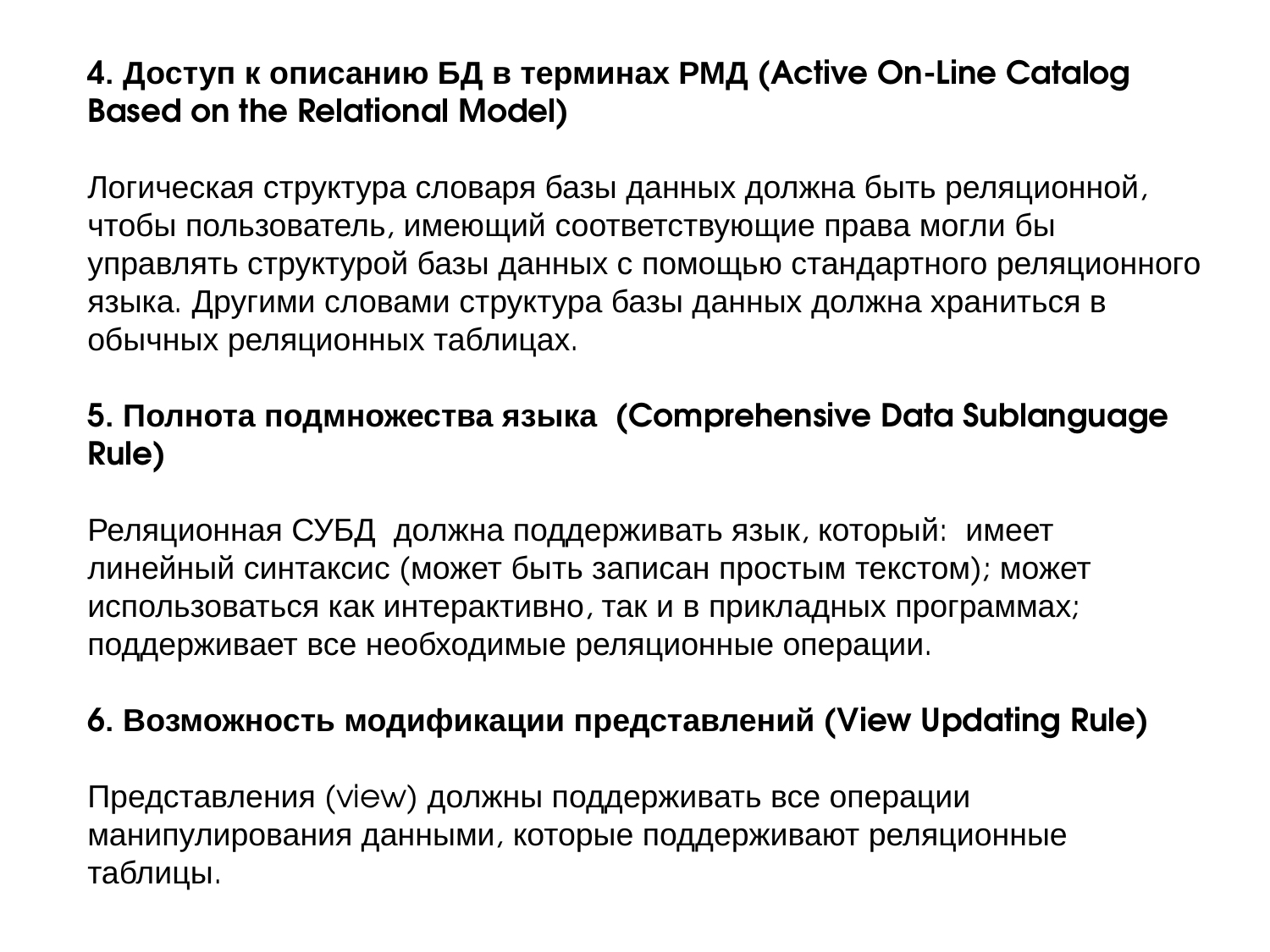

4. Доступ к описанию БД в терминах РМД (Active On-Line Catalog Based on the Relational Model)

Логическая структура словаря базы данных должна быть реляционной, чтобы пользователь, имеющий соответствующие права могли бы управлять структурой базы данных с помощью стандартного реляционного языка. Другими словами структура базы данных должна храниться в обычных реляционных таблицах.

5. Полнота подмножества языка  (Comprehensive Data Sublanguage Rule)

Реляционная СУБД  должна поддерживать язык, который:  имеет линейный синтаксис (может быть записан простым текстом); может использоваться как интерактивно, так и в прикладных программах;  поддерживает все необходимые реляционные операции.

6. Возможность модификации представлений (View Updating Rule)

Представления (view) должны поддерживать все операции манипулирования данными, которые поддерживают реляционные таблицы.